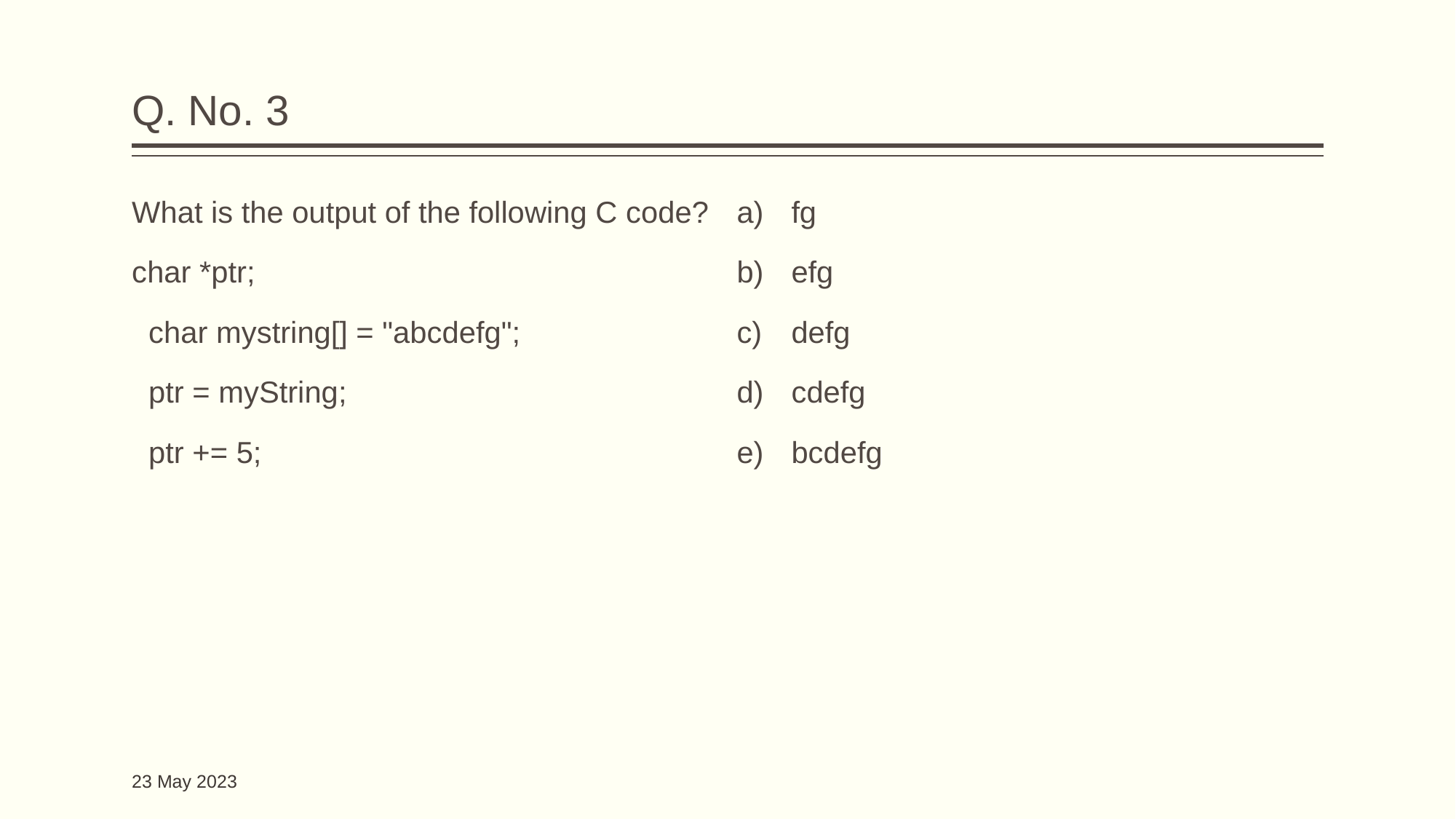

# Q. No. 3
What is the output of the following C code?
char *ptr;
  char mystring[] = "abcdefg";
  ptr = myString;
  ptr += 5;
fg
efg
defg
cdefg
bcdefg
23 May 2023